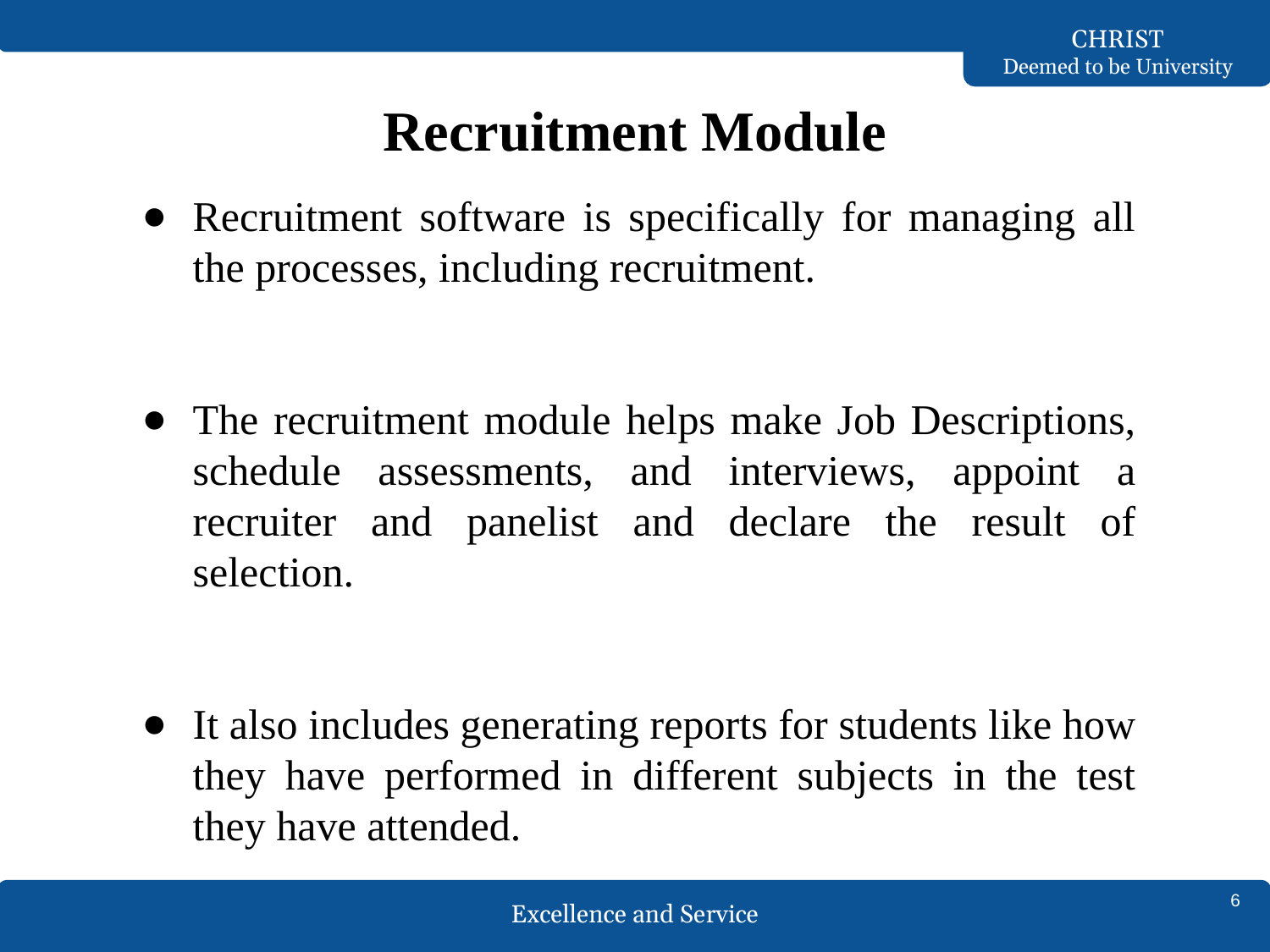

# Recruitment Module
Recruitment software is specifically for managing all the processes, including recruitment.

The recruitment module helps make Job Descriptions, schedule assessments, and interviews, appoint a recruiter and panelist and declare the result of selection.

It also includes generating reports for students like how they have performed in different subjects in the test they have attended.

6